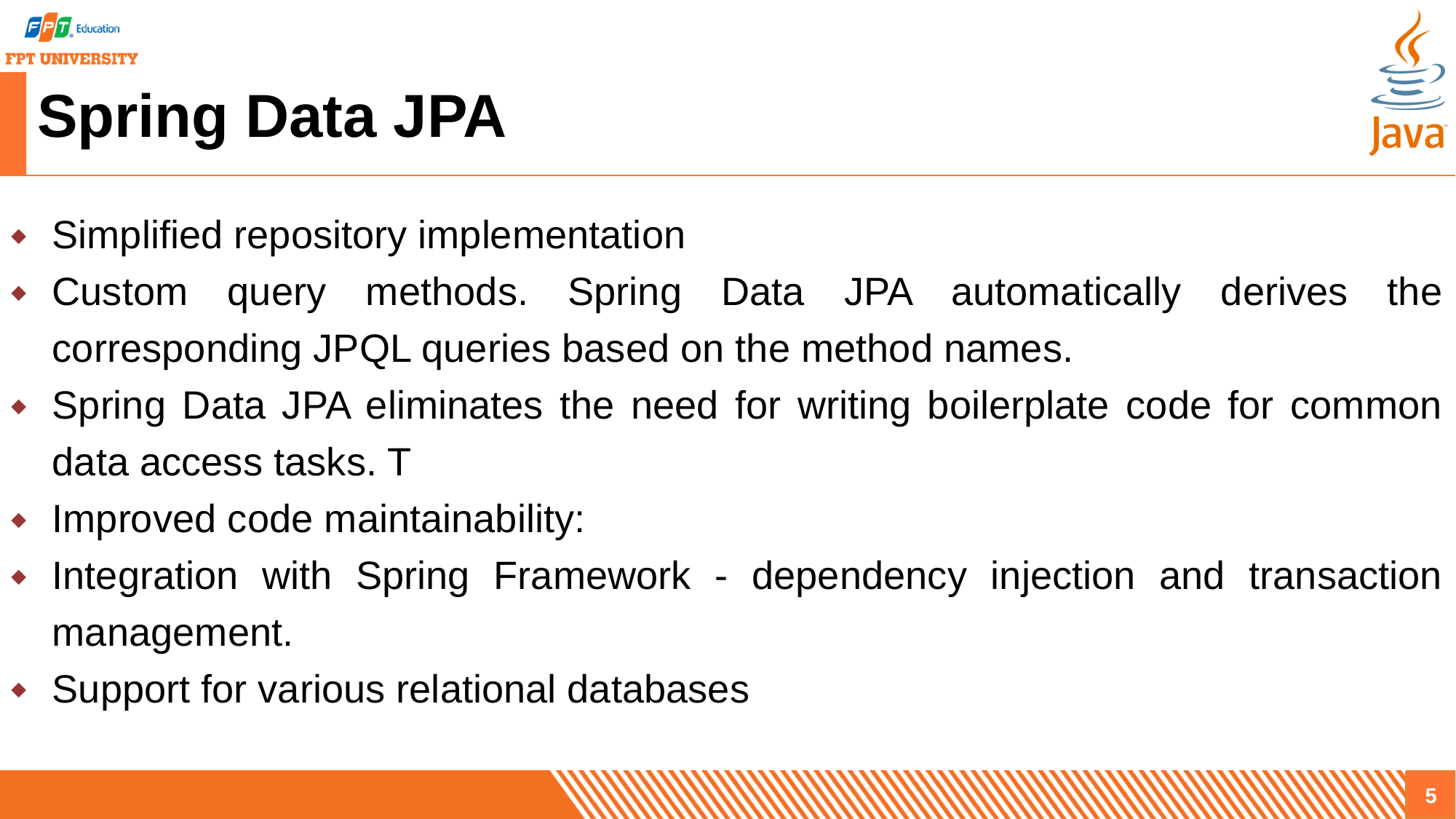

# Spring Data JPA
Simplified repository implementation
Custom query methods. Spring Data JPA automatically derives the corresponding JPQL queries based on the method names.
Spring Data JPA eliminates the need for writing boilerplate code for common data access tasks. T
Improved code maintainability:
Integration with Spring Framework - dependency injection and transaction management.
Support for various relational databases
5